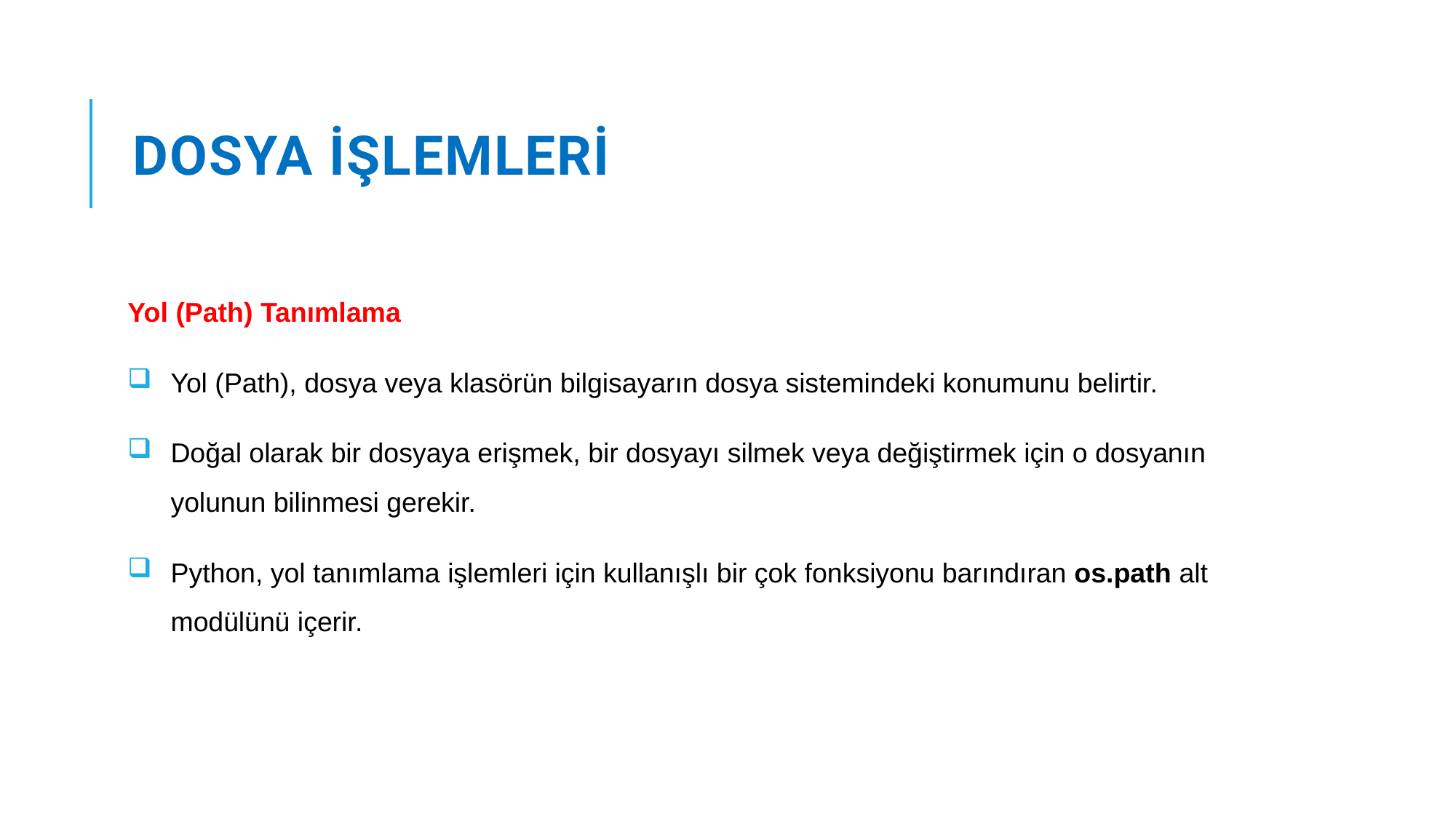

# Dosya işlemleri
Yol (Path) Tanımlama
Yol (Path), dosya veya klasörün bilgisayarın dosya sistemindeki konumunu belirtir.
Doğal olarak bir dosyaya erişmek, bir dosyayı silmek veya değiştirmek için o dosyanın yolunun bilinmesi gerekir.
Python, yol tanımlama işlemleri için kullanışlı bir çok fonksiyonu barındıran os.path alt modülünü içerir.